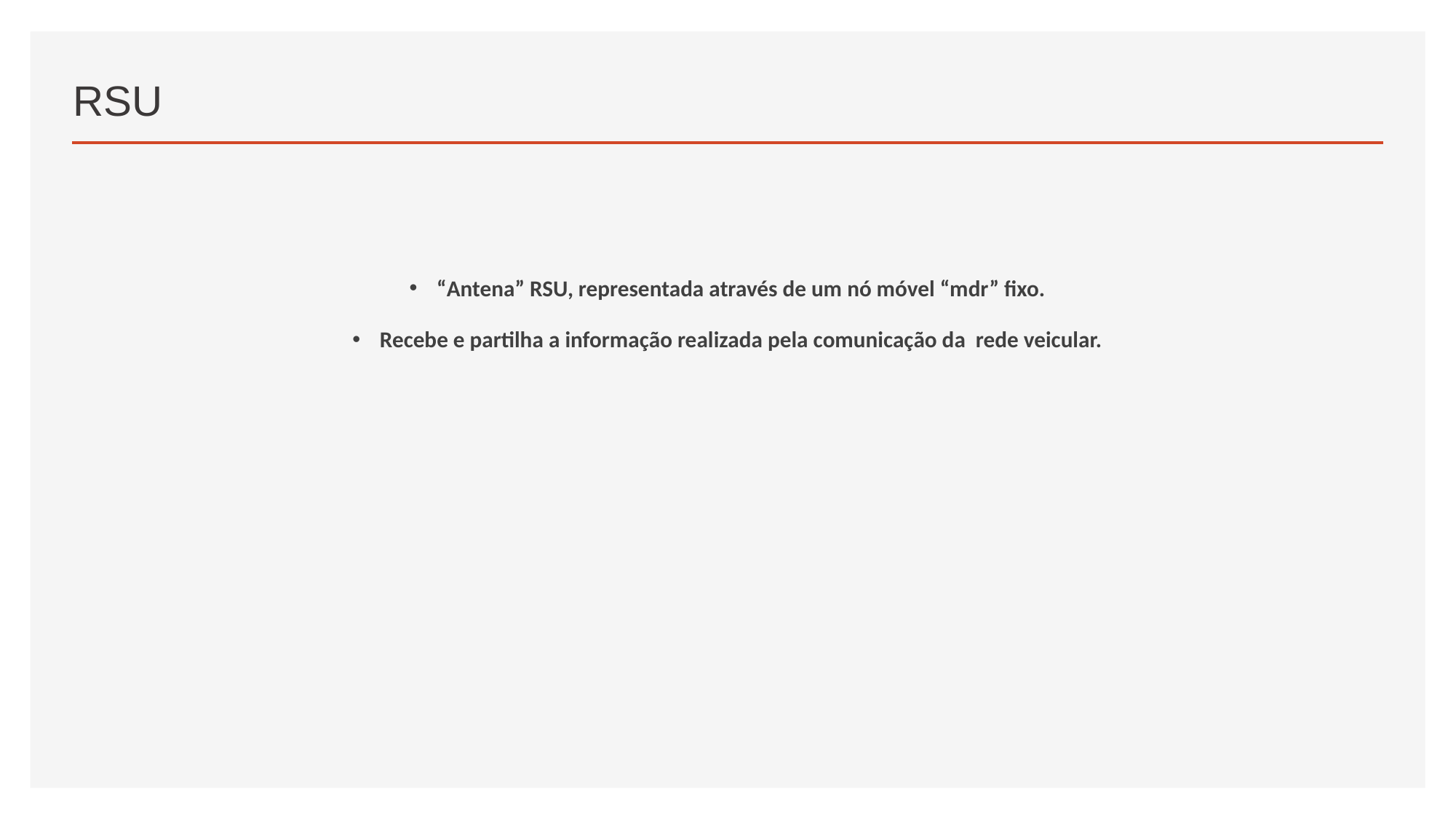

# RSU
“Antena” RSU, representada através de um nó móvel “mdr” fixo.
Recebe e partilha a informação realizada pela comunicação da  rede veicular.